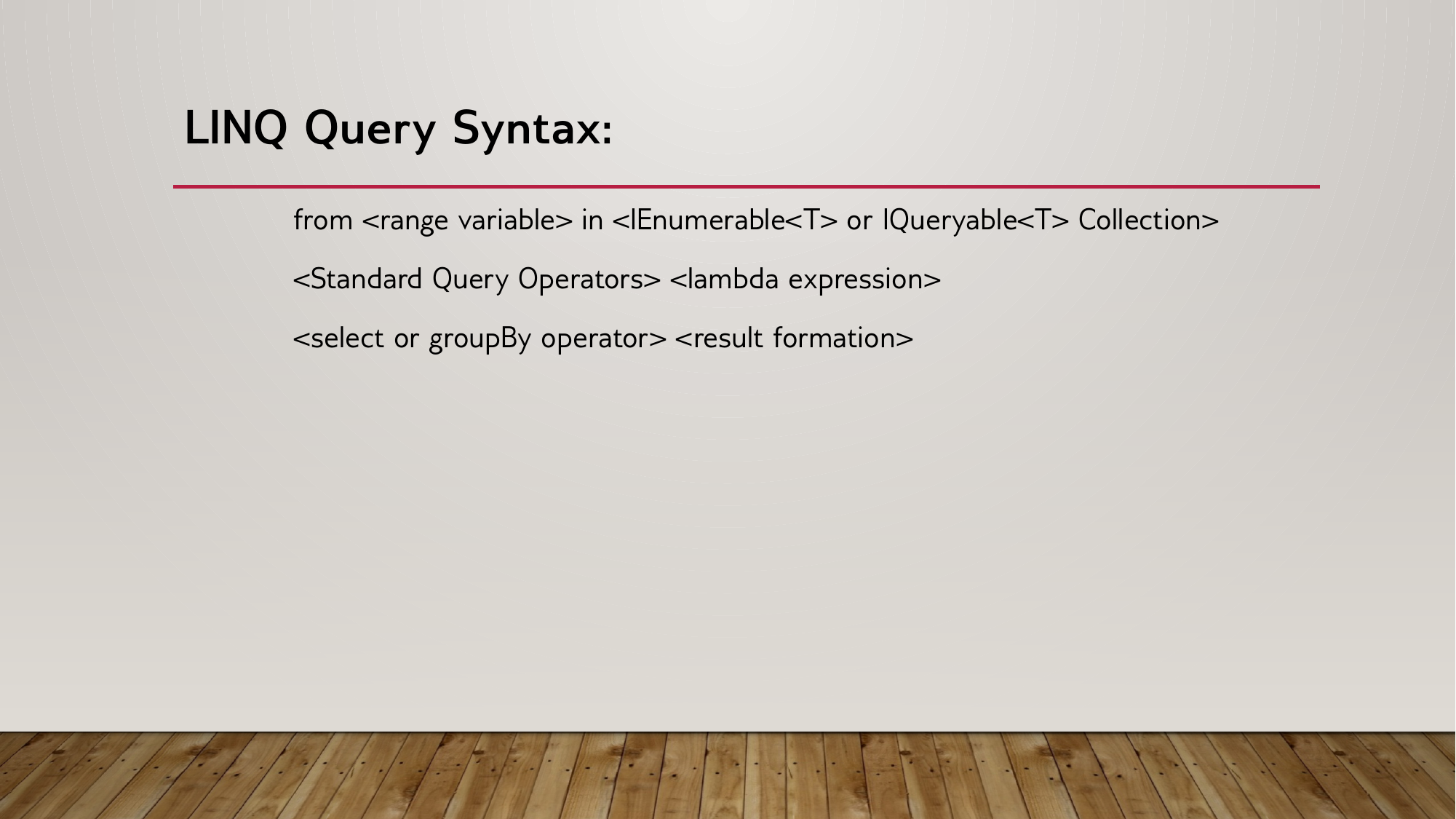

# LINQ Query Syntax:
	from <range variable> in <IEnumerable<T> or IQueryable<T> Collection>
	<Standard Query Operators> <lambda expression>
	<select or groupBy operator> <result formation>